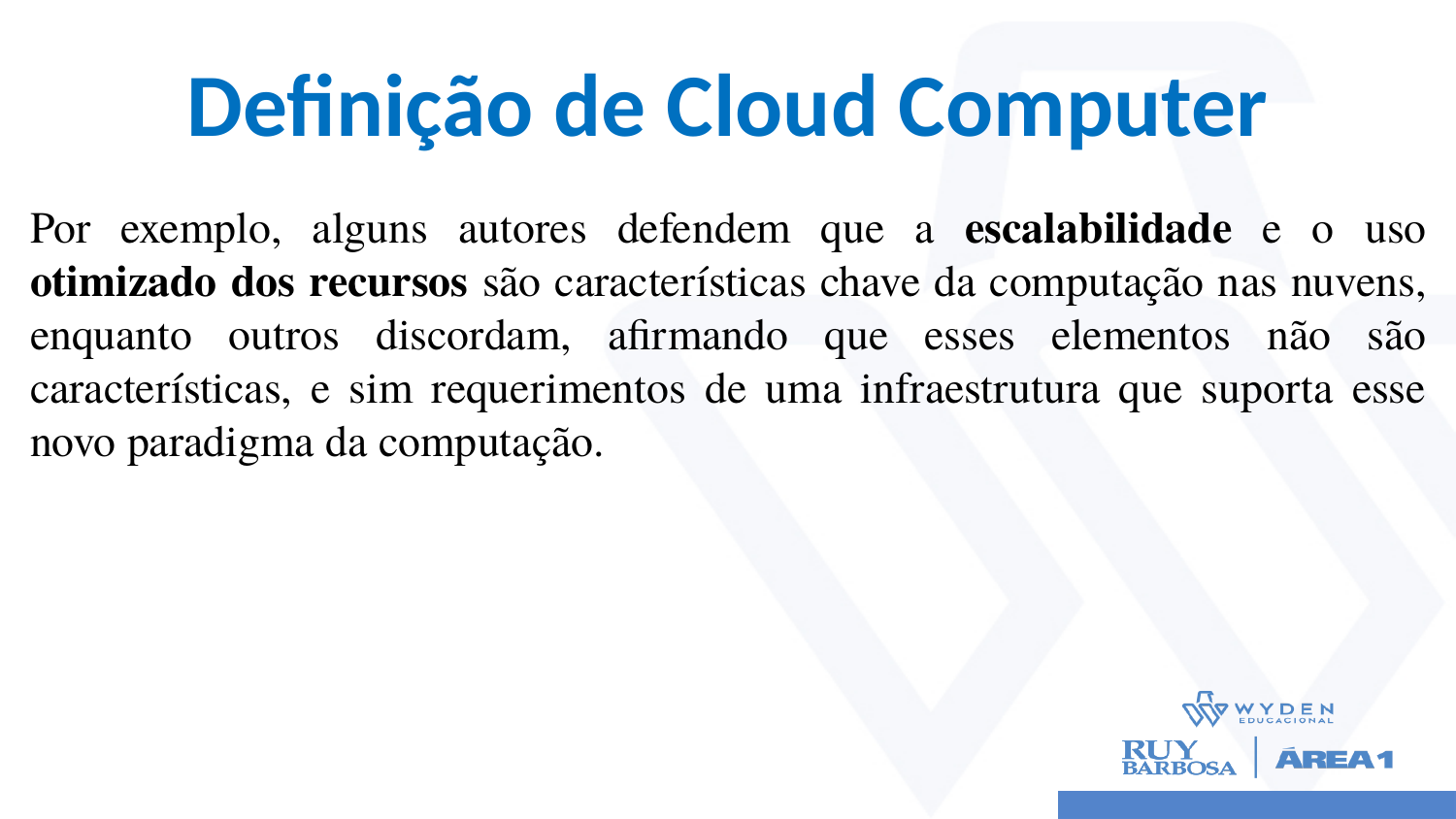

# Definição de Cloud Computer
Por exemplo, alguns autores defendem que a escalabilidade e o uso otimizado dos recursos são características chave da computação nas nuvens, enquanto outros discordam, afirmando que esses elementos não são características, e sim requerimentos de uma infraestrutura que suporta esse novo paradigma da computação.